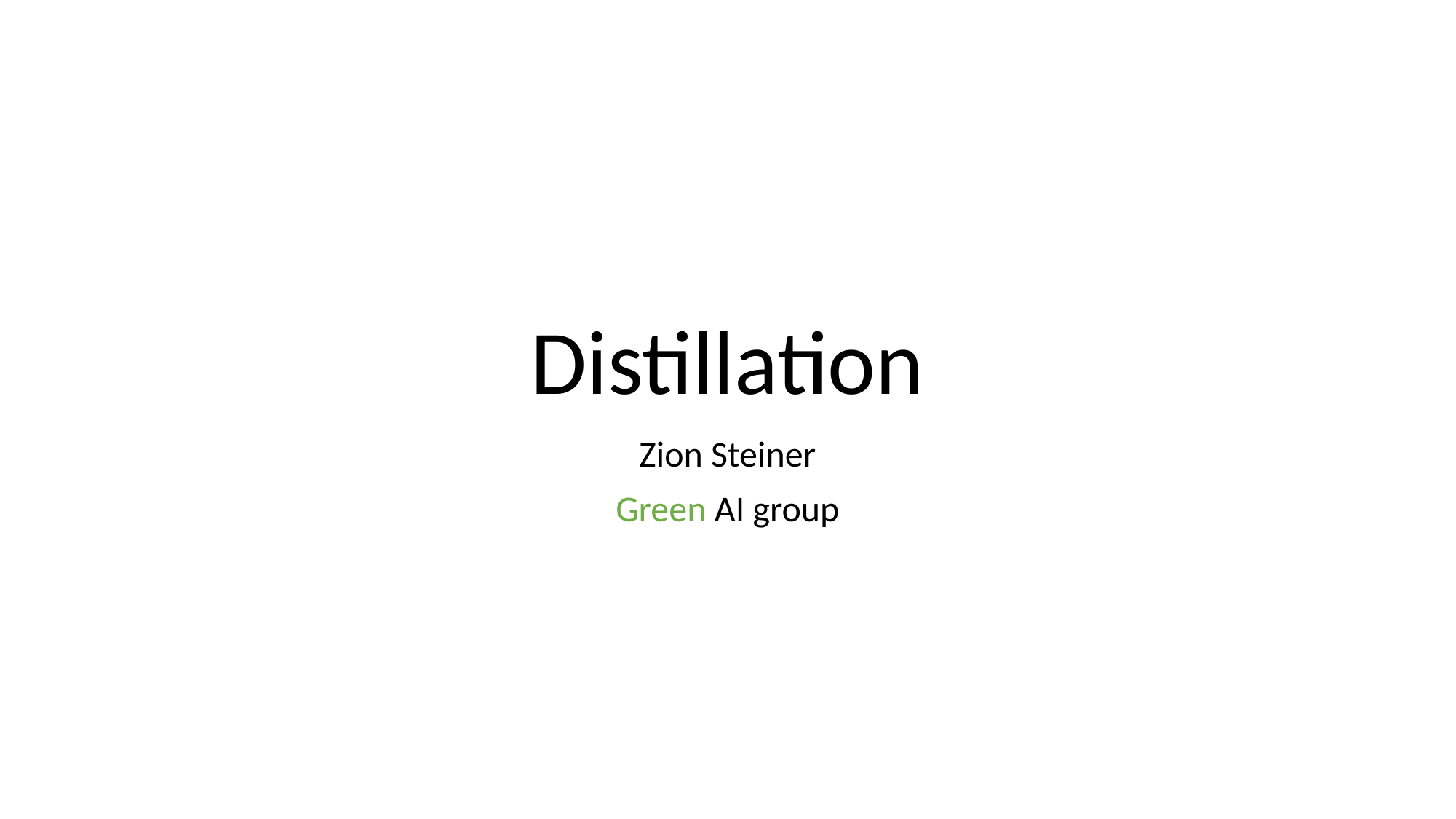

# Distillation
Zion Steiner
Green AI group